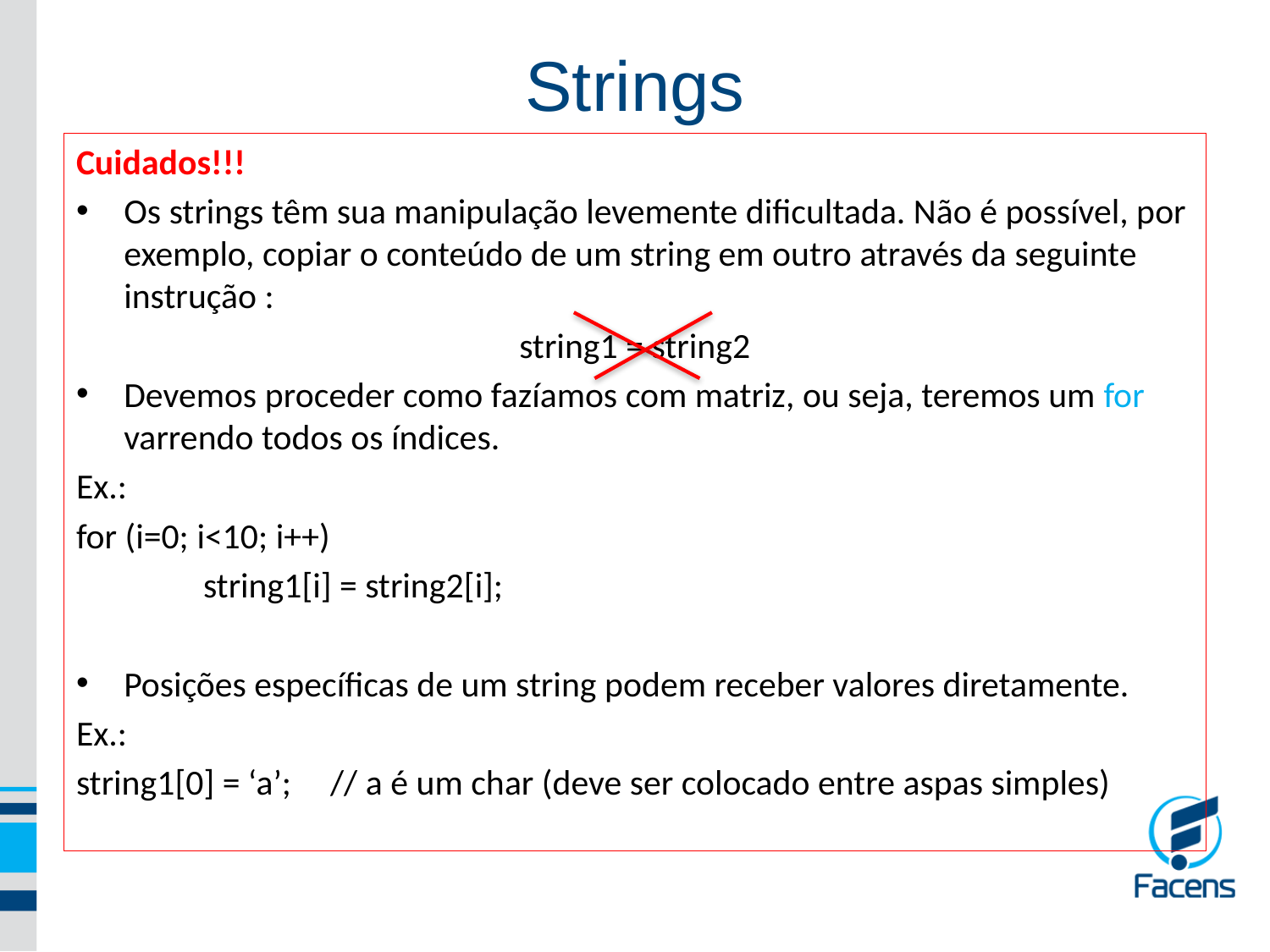

Strings
Cuidados!!!
Os strings têm sua manipulação levemente dificultada. Não é possível, por exemplo, copiar o conteúdo de um string em outro através da seguinte instrução :
string1 = string2
Devemos proceder como fazíamos com matriz, ou seja, teremos um for varrendo todos os índices.
Ex.:
for (i=0; i<10; i++)
	string1[i] = string2[i];

Posições específicas de um string podem receber valores diretamente.
Ex.:
string1[0] = ‘a’;	// a é um char (deve ser colocado entre aspas simples)